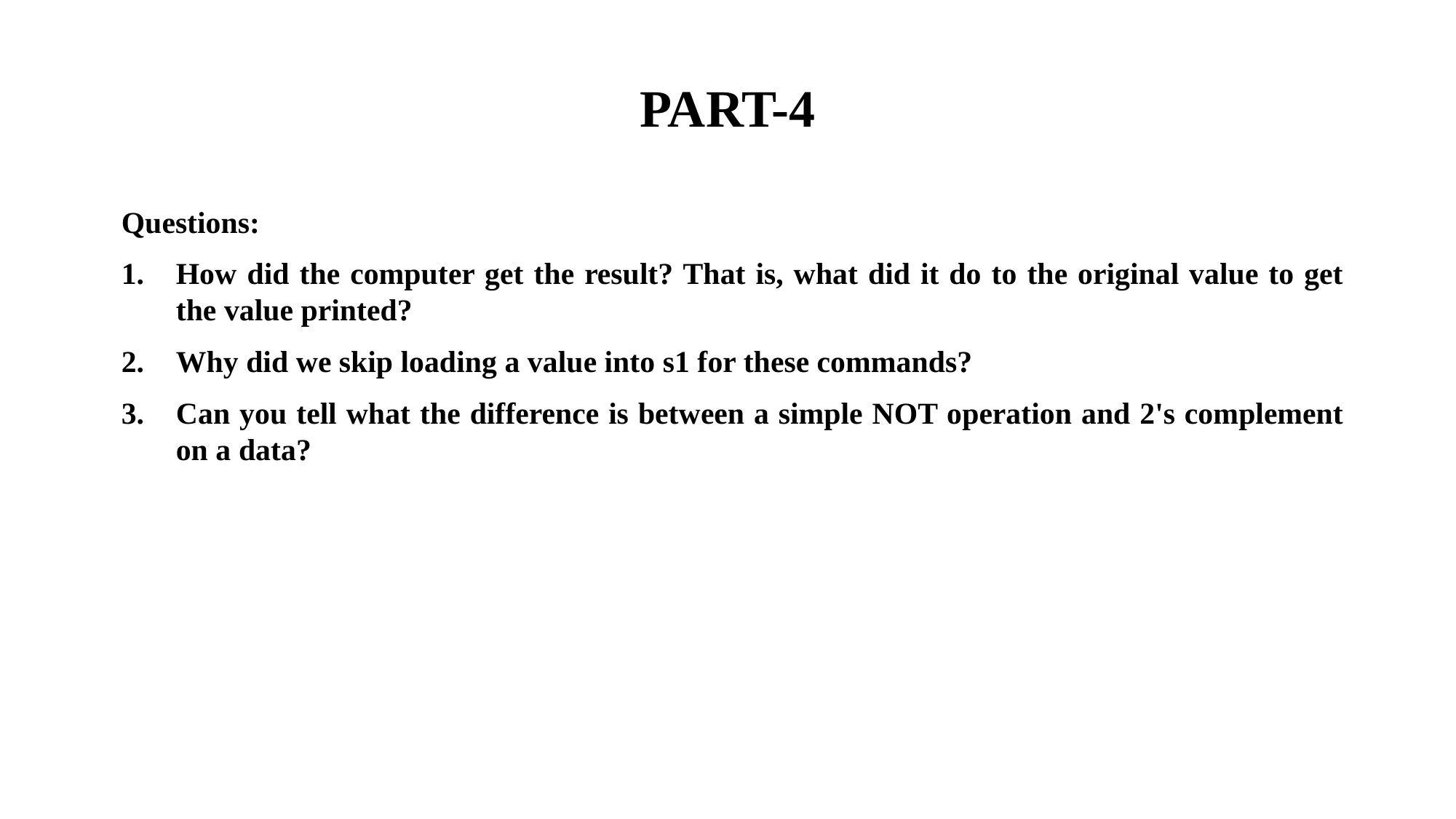

# PART-4
Questions:
How did the computer get the result? That is, what did it do to the original value to get the value printed?
Why did we skip loading a value into s1 for these commands?
Can you tell what the difference is between a simple NOT operation and 2's complement on a data?